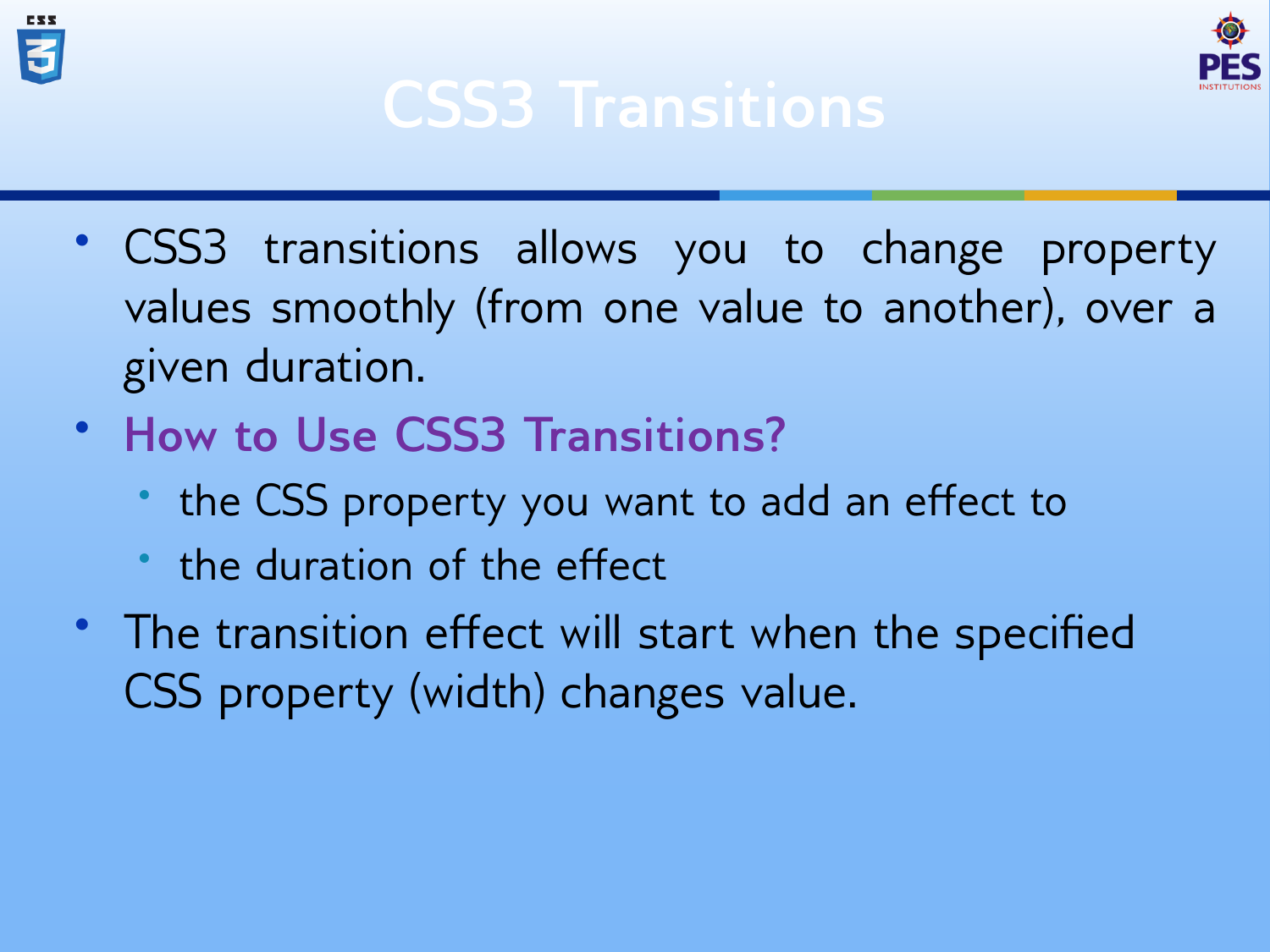

# CSS3 Transitions
CSS3 transitions allows you to change property values smoothly (from one value to another), over a given duration.
How to Use CSS3 Transitions?
the CSS property you want to add an effect to
the duration of the effect
The transition effect will start when the specified CSS property (width) changes value.